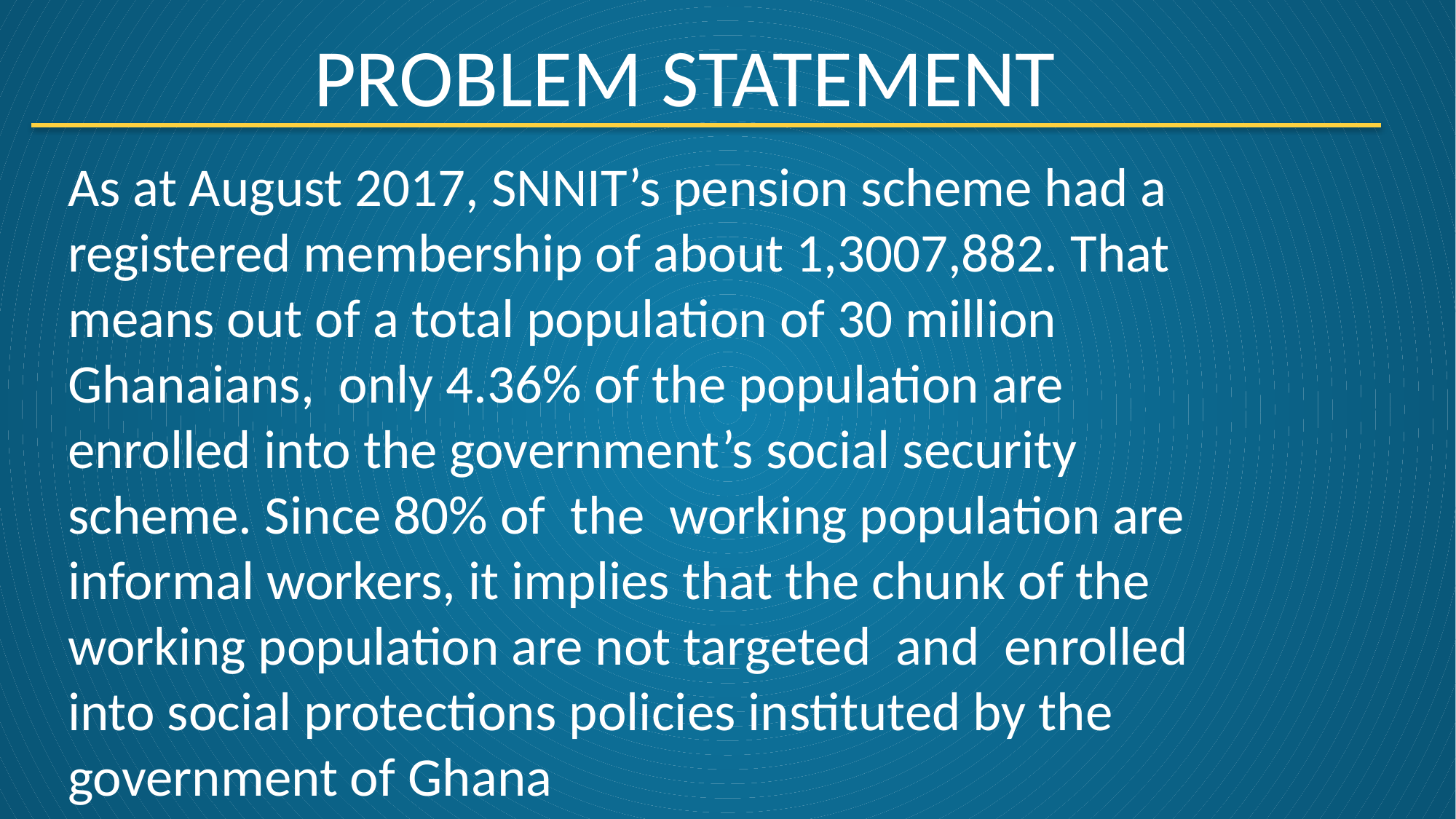

# PROBLEM STATEMENT
As at August 2017, SNNIT’s pension scheme had a registered membership of about 1,3007,882. That means out of a total population of 30 million Ghanaians,  only 4.36% of the population are enrolled into the government’s social security scheme. Since 80% of  the  working population are informal workers, it implies that the chunk of the working population are not targeted  and  enrolled into social protections policies instituted by the government of Ghana